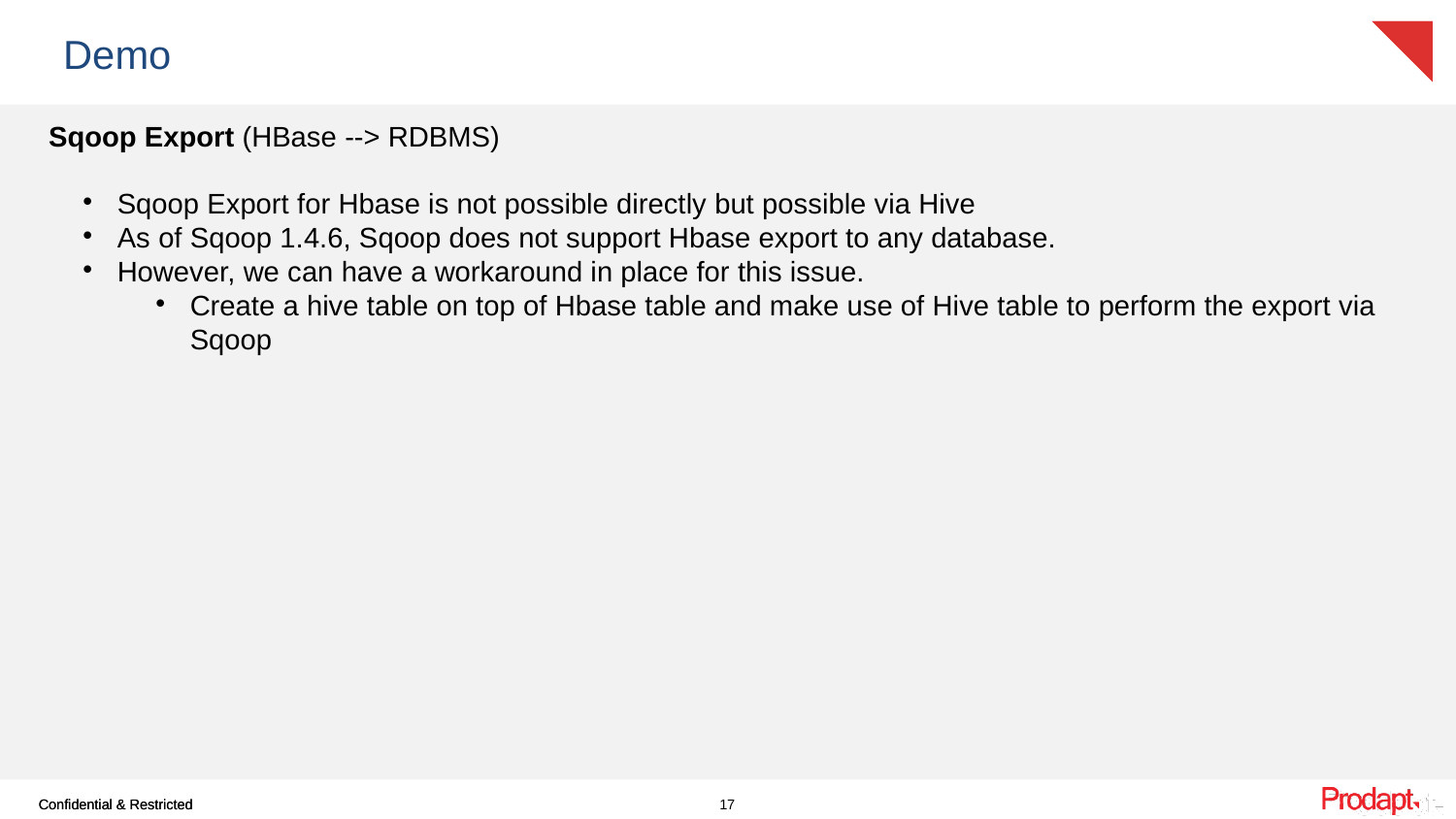

# Demo
Sqoop Export (HBase --> RDBMS)

Sqoop Export for Hbase is not possible directly but possible via Hive
As of Sqoop 1.4.6, Sqoop does not support Hbase export to any database.
However, we can have a workaround in place for this issue.
Create a hive table on top of Hbase table and make use of Hive table to perform the export via Sqoop

17